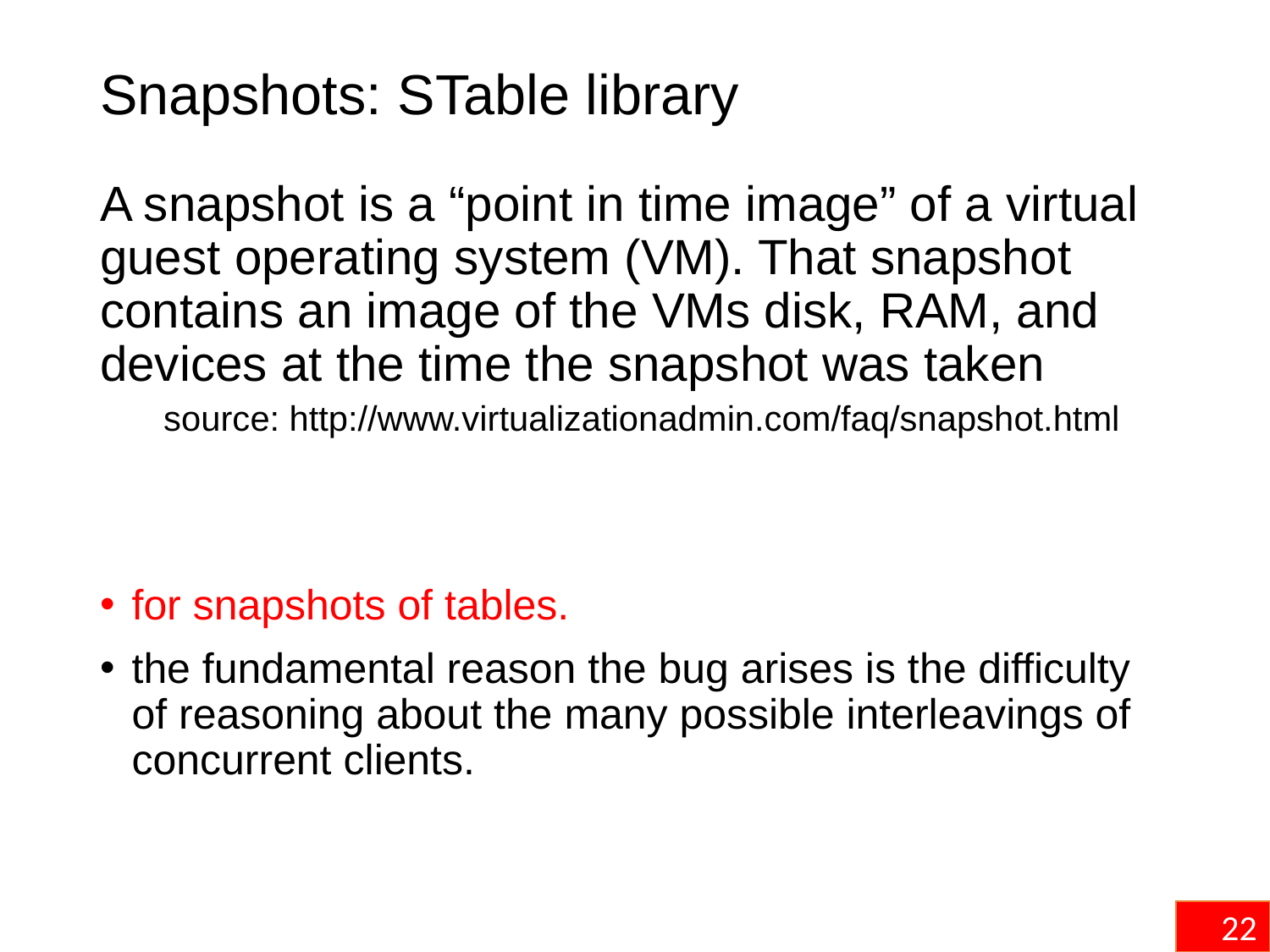

# Snapshots: STable library
A snapshot is a “point in time image” of a virtual guest operating system (VM). That snapshot contains an image of the VMs disk, RAM, and devices at the time the snapshot was taken
source: http://www.virtualizationadmin.com/faq/snapshot.html

for snapshots of tables.
the fundamental reason the bug arises is the difficulty of reasoning about the many possible interleavings of concurrent clients.

22